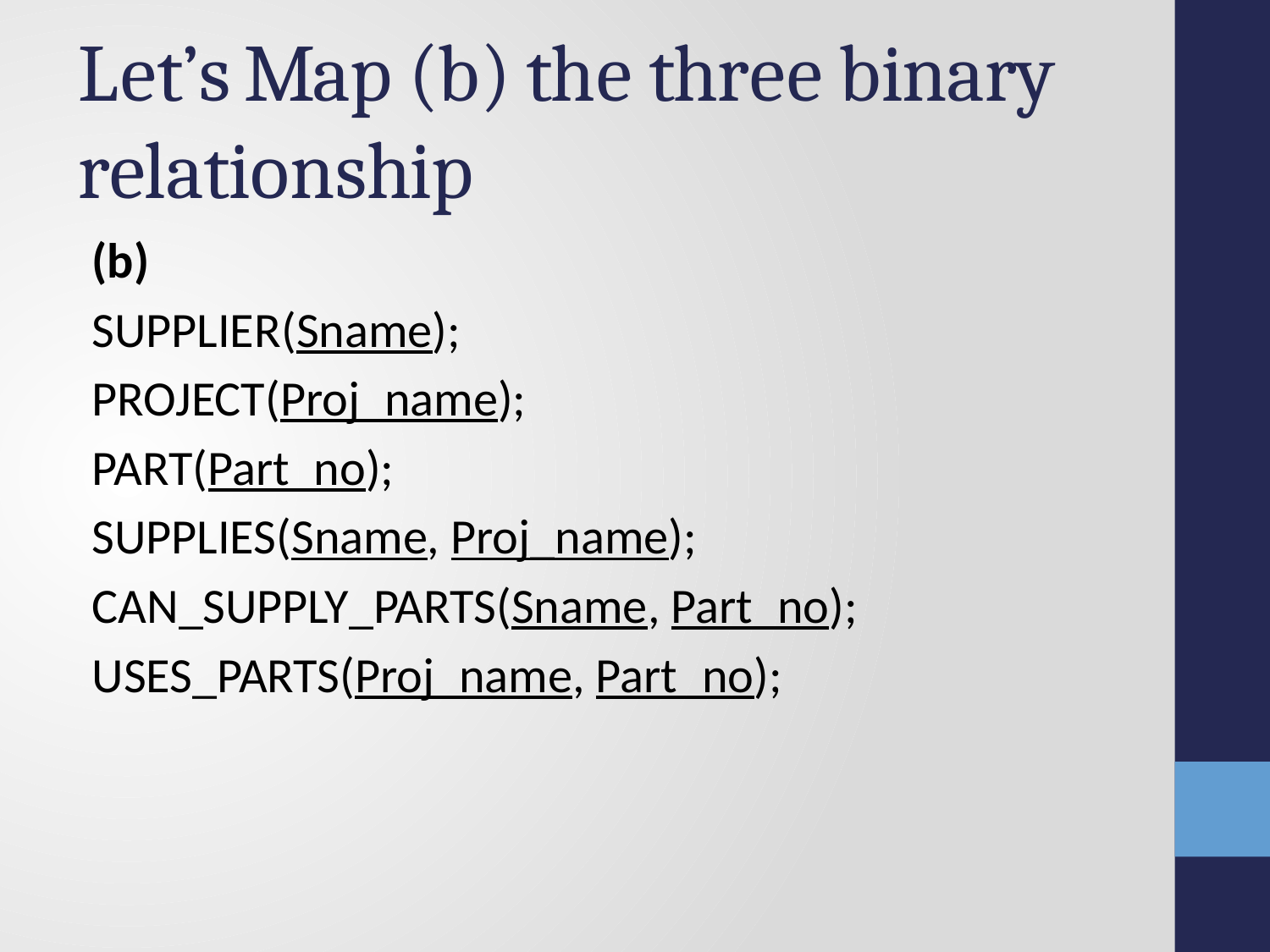

# Let’s Map (b) the three binary relationship
(b)
SUPPLIER(Sname);
PROJECT(Proj_name);
PART(Part_no);
SUPPLIES(Sname, Proj_name);
CAN_SUPPLY_PARTS(Sname, Part_no);
USES_PARTS(Proj_name, Part_no);